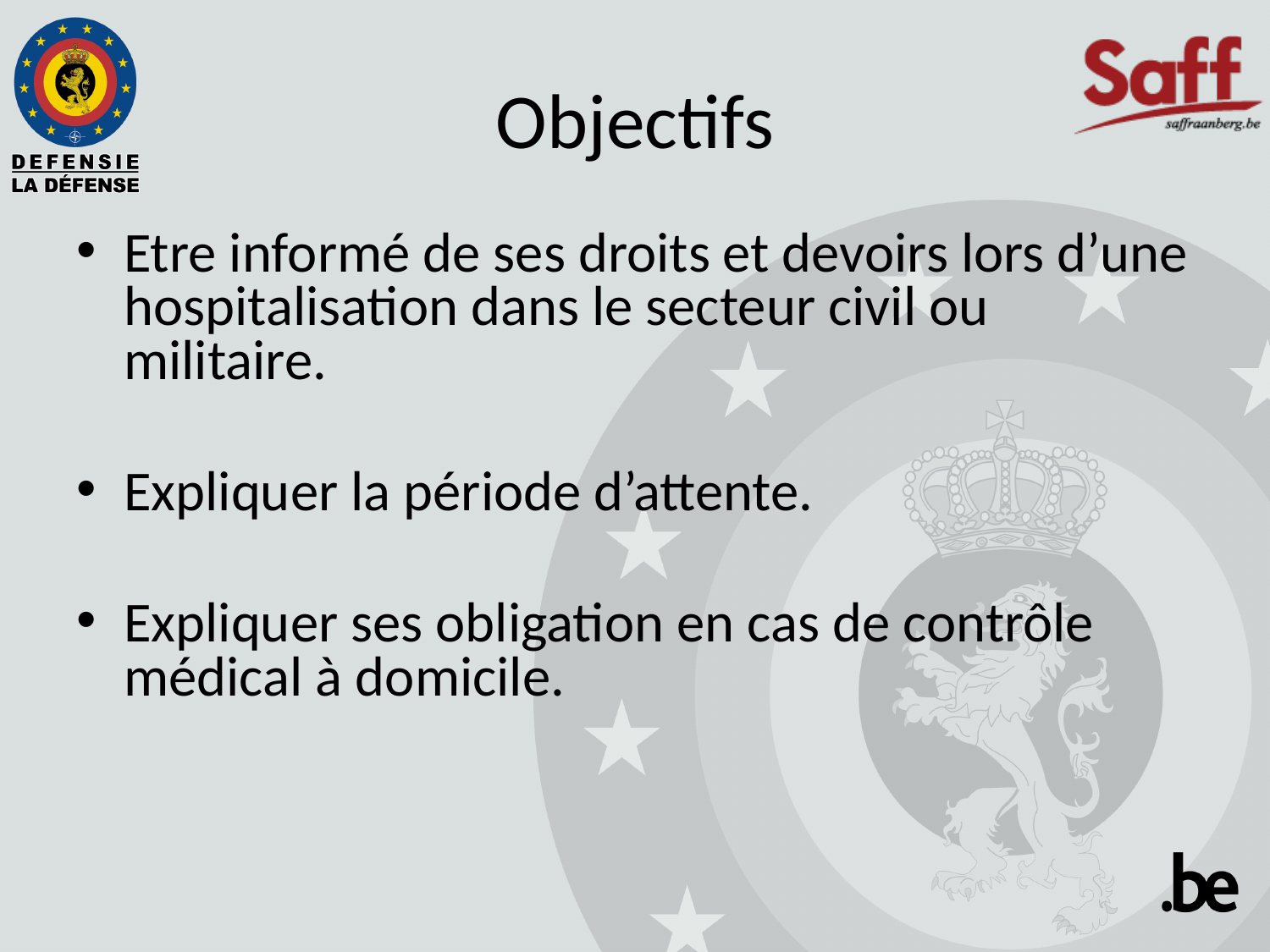

# Objectifs
Etre informé de ses droits et devoirs lors d’une hospitalisation dans le secteur civil ou militaire.

Expliquer la période d’attente.

Expliquer ses obligation en cas de contrôle médical à domicile.